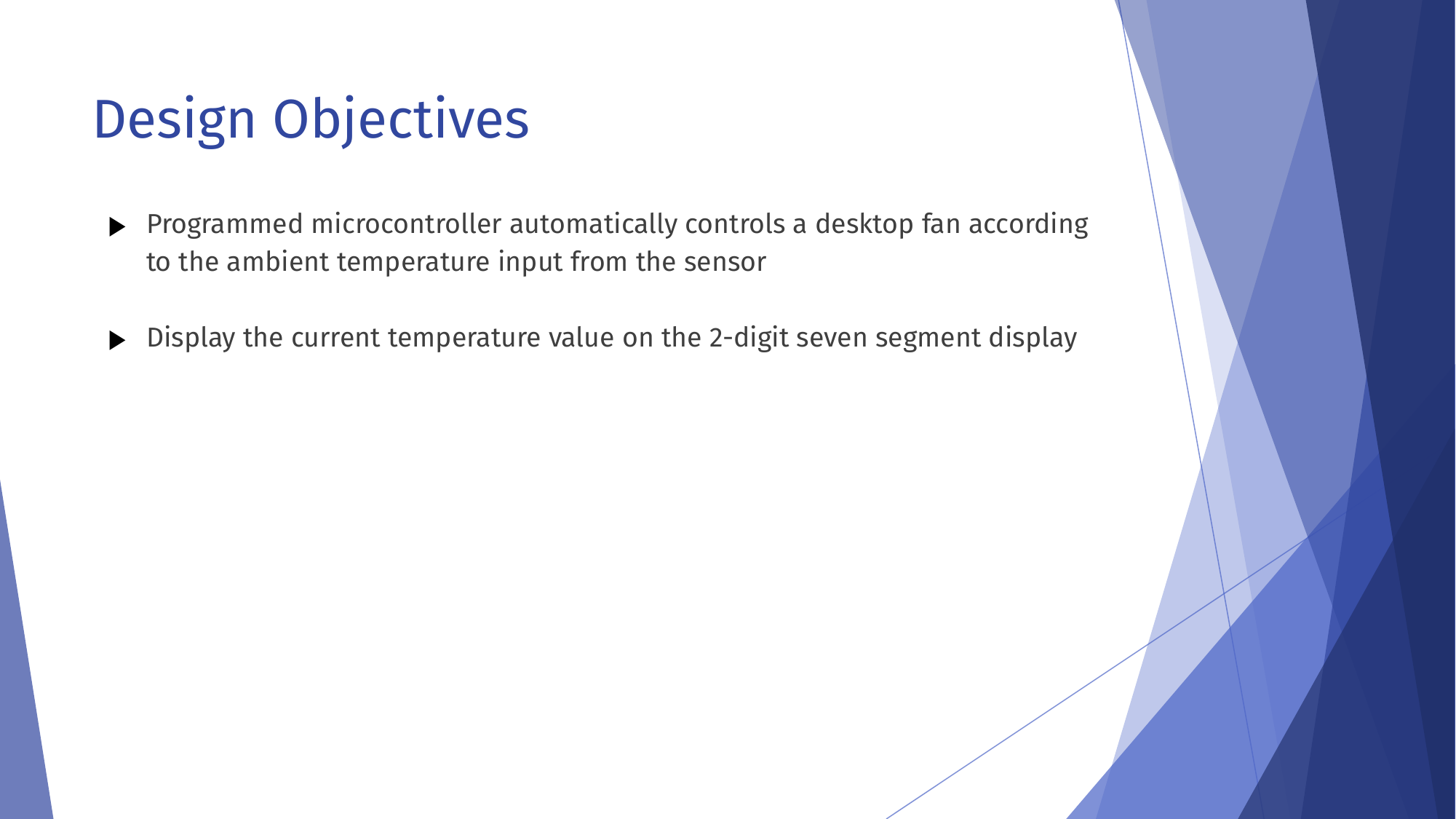

# Design Objectives
Programmed microcontroller automatically controls a desktop fan according to the ambient temperature input from the sensor

Display the current temperature value on the 2-digit seven segment display